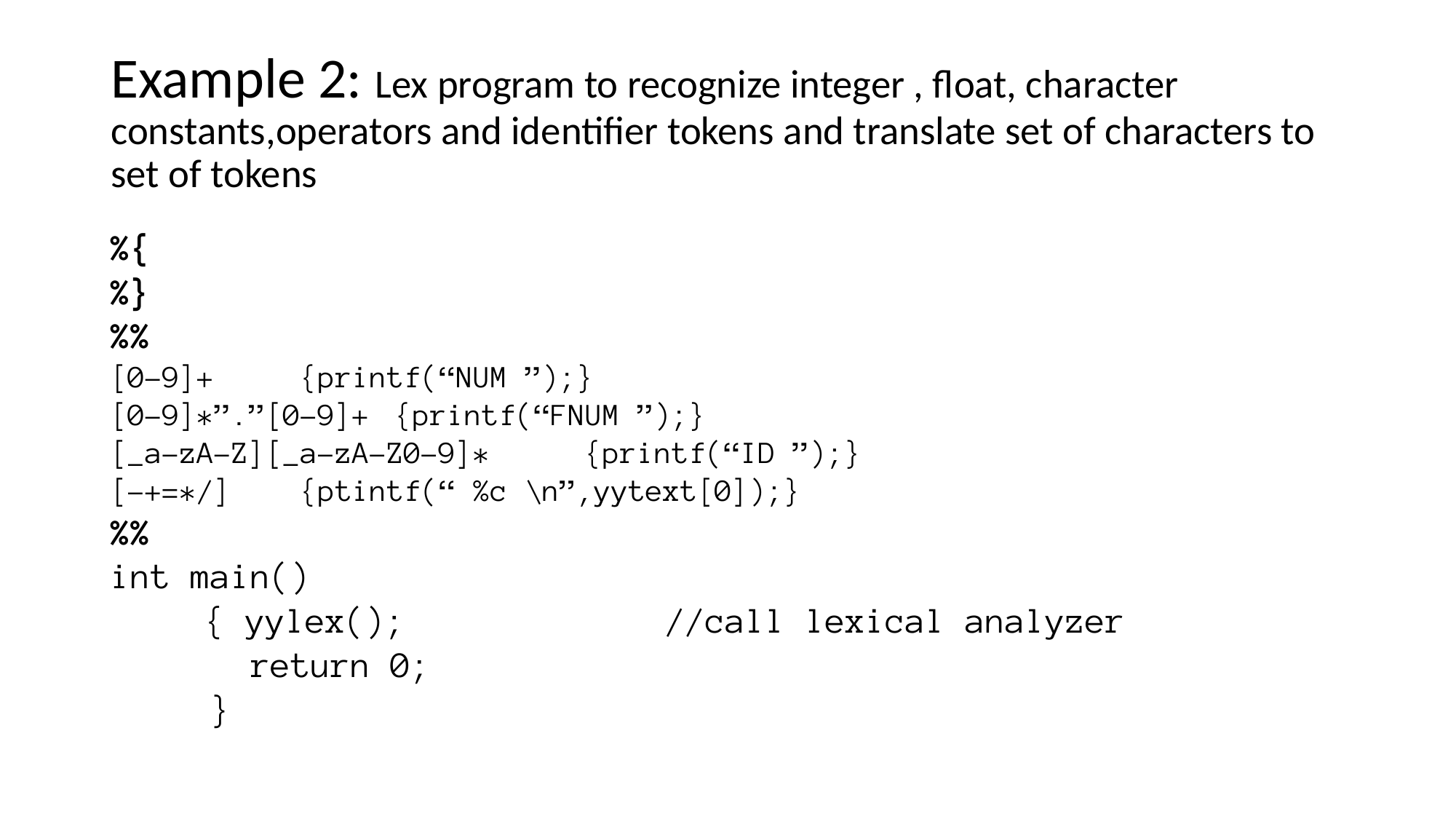

# Example 2: Lex program to recognize integer , float, character constants,operators and identifier tokens and translate set of characters to set of tokens
%{
%}
%%
[0-9]+				{printf(“NUM ”);}
[0-9]*”.”[0-9]+ 			{printf(“FNUM ”);}
[_a-zA-Z][_a-zA-Z0-9]*	{printf(“ID ”);}
[-+=*/]				{ptintf(“ %c \n”,yytext[0]);}
%%
int main()
	{ yylex();             //call lexical analyzer
       return 0;
     }